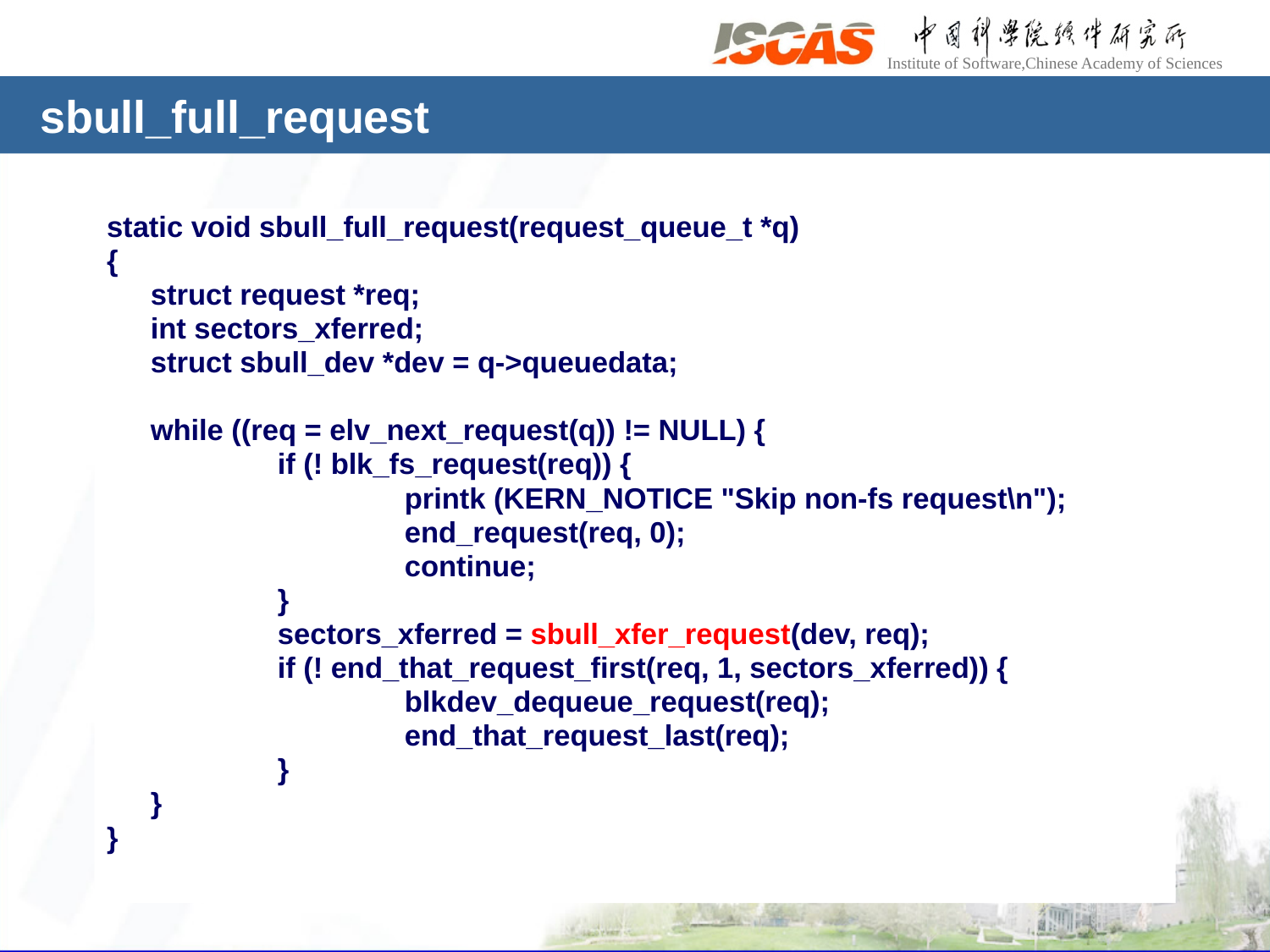

# sbull_full_request
static void sbull_full_request(request_queue_t *q)
{
	struct request *req;
	int sectors_xferred;
	struct sbull_dev *dev = q->queuedata;

	while ((req = elv_next_request(q)) != NULL) {
		if (! blk_fs_request(req)) {
			printk (KERN_NOTICE "Skip non-fs request\n");
			end_request(req, 0);
			continue;
		}
		sectors_xferred = sbull_xfer_request(dev, req);
		if (! end_that_request_first(req, 1, sectors_xferred)) {
			blkdev_dequeue_request(req);
			end_that_request_last(req);
		}
	}
}